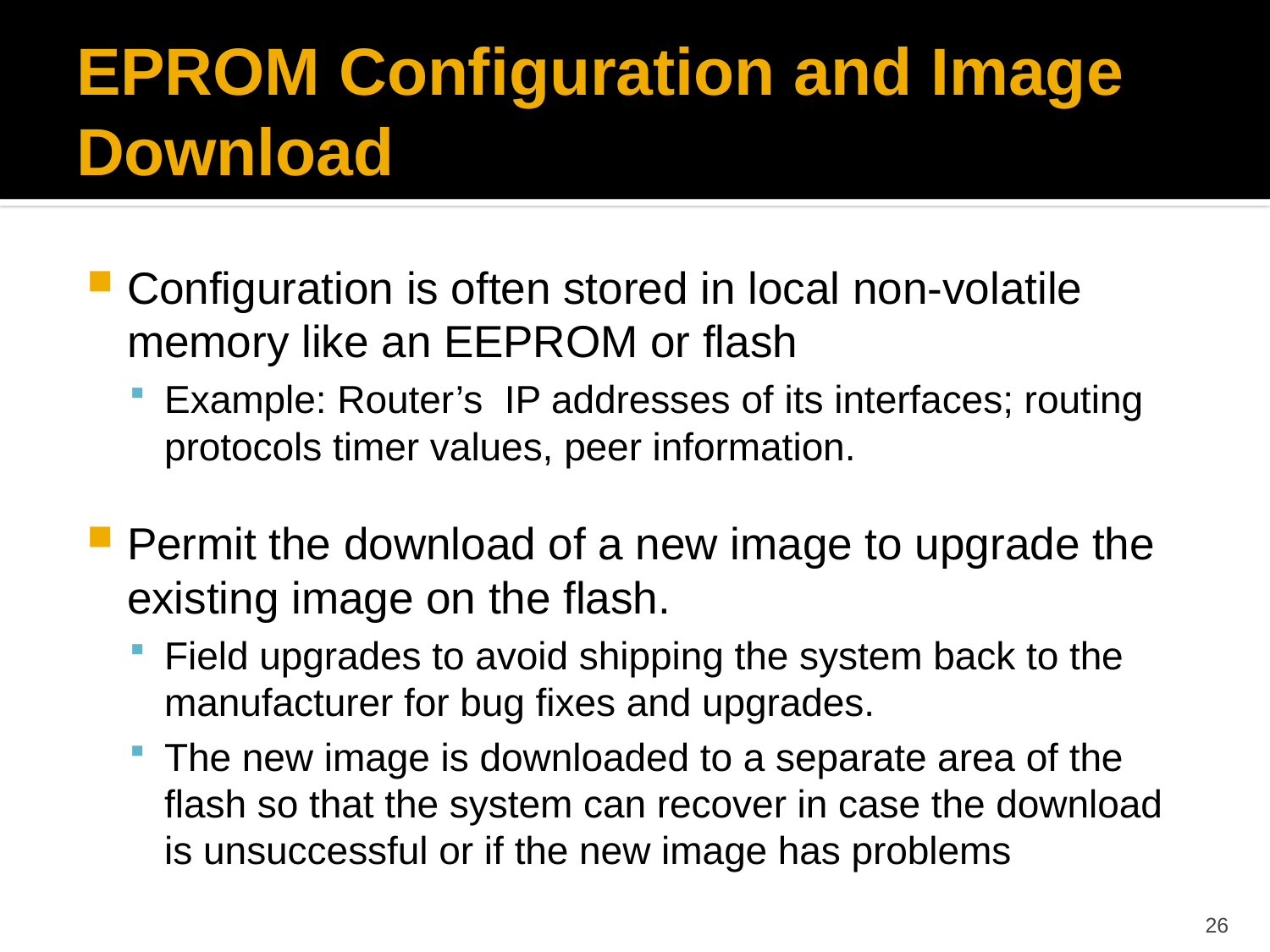

# EPROM Configuration and Image Download
Configuration is often stored in local non-volatile memory like an EEPROM or flash
Example: Router’s  IP addresses of its interfaces; routing protocols timer values, peer information.

Permit the download of a new image to upgrade the existing image on the flash.
Field upgrades to avoid shipping the system back to the manufacturer for bug fixes and upgrades.
The new image is downloaded to a separate area of the flash so that the system can recover in case the download is unsuccessful or if the new image has problems
26